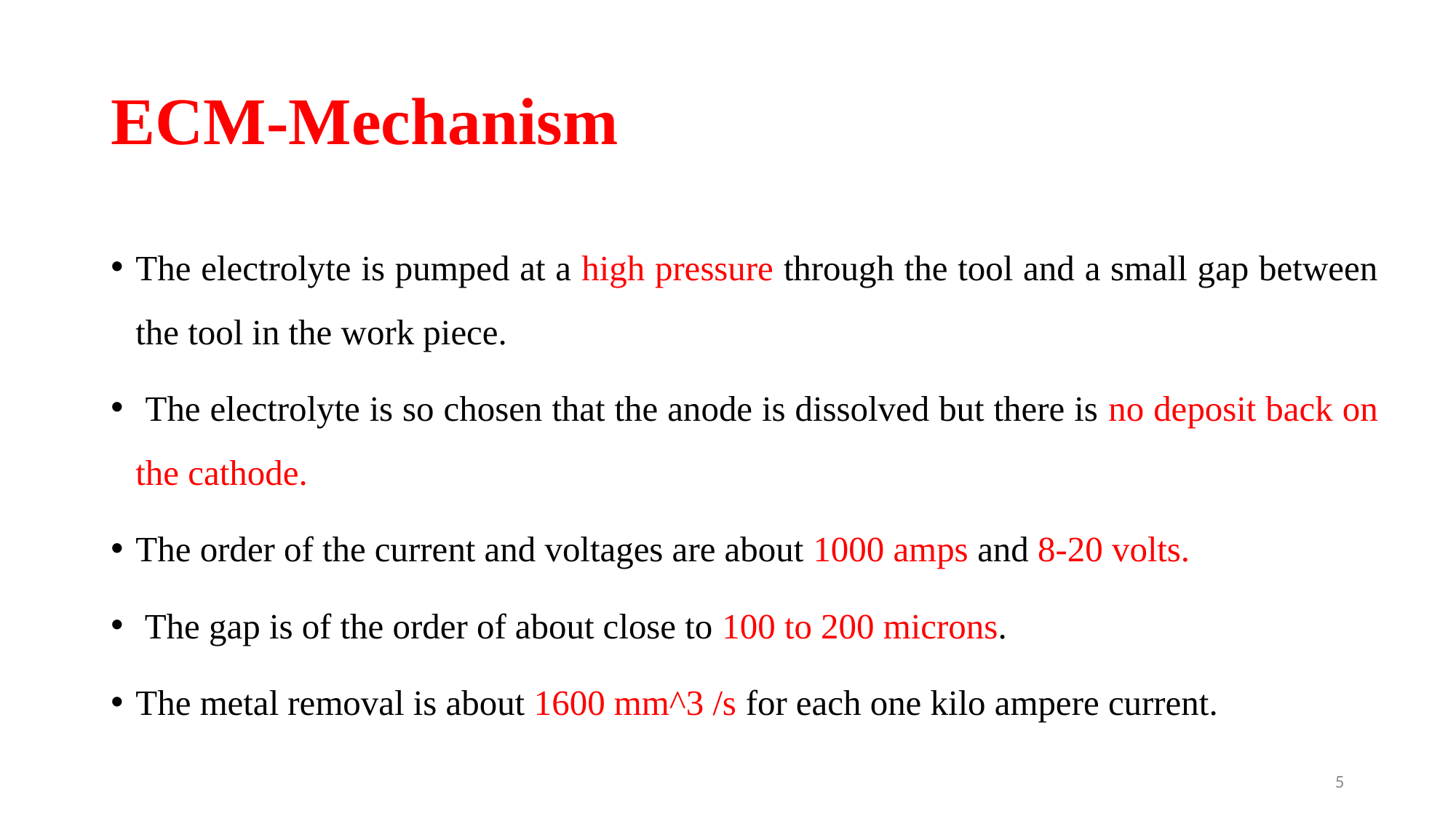

# ECM-Mechanism
The electrolyte is pumped at a high pressure through the tool and a small gap between the tool in the work piece.
 The electrolyte is so chosen that the anode is dissolved but there is no deposit back on the cathode.
The order of the current and voltages are about 1000 amps and 8-20 volts.
 The gap is of the order of about close to 100 to 200 microns.
The metal removal is about 1600 mm^3 /s for each one kilo ampere current.

5